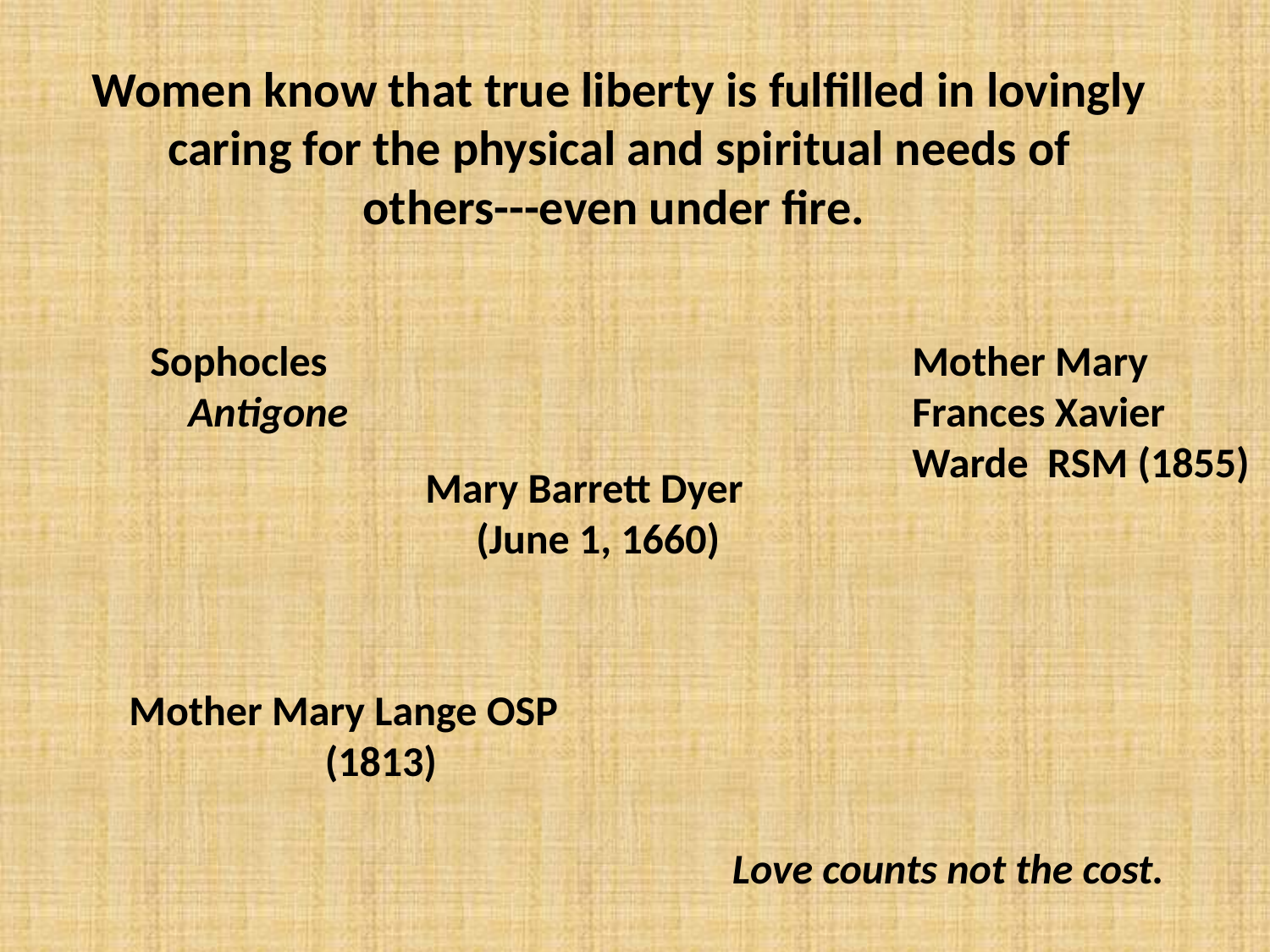

# Women know that true liberty is fulfilled in lovingly caring for the physical and spiritual needs of others---even under fire.
Sophocles
    Antigone
Mother Mary Frances Xavier Warde  RSM (1855)
Mary Barrett Dyer
(June 1, 1660)
Mother Mary Lange OSP
(1813)
Love counts not the cost.